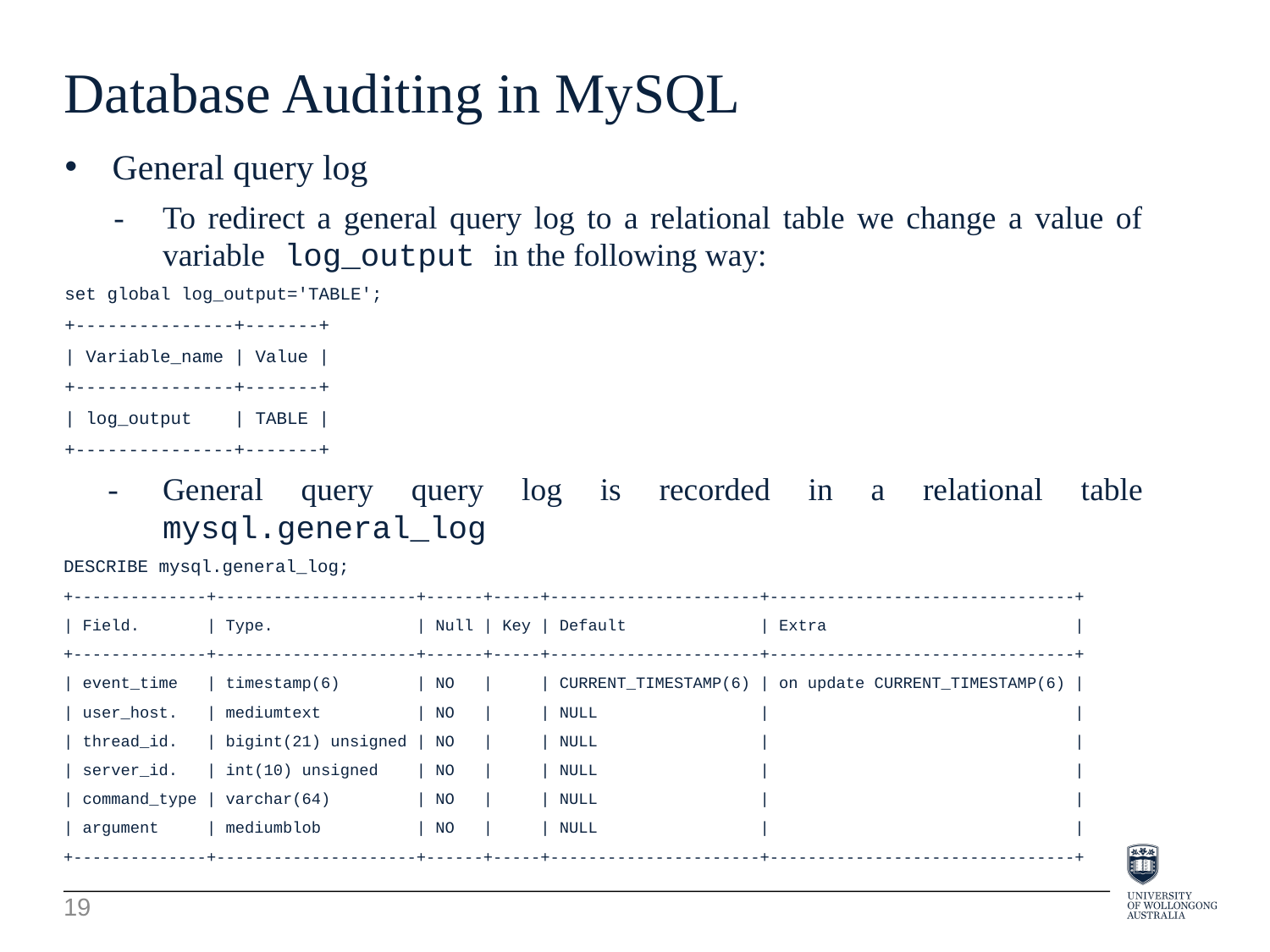

Database Auditing in MySQL
General query log
-	To redirect a general query log to a relational table we change a value of variable log_output in the following way:
set global log_output='TABLE';
+---------------+-------+
| Variable_name | Value |
+---------------+-------+
| log_output    | TABLE |
+---------------+-------+
-	General query query log is recorded in a relational table mysql.general_log
DESCRIBE mysql.general_log;
+--------------+---------------------+------+-----+----------------------+--------------------------------+
| Field.       | Type.               | Null | Key | Default              | Extra                          |
+--------------+---------------------+------+-----+----------------------+--------------------------------+
| event_time   | timestamp(6)        | NO   |     | CURRENT_TIMESTAMP(6) | on update CURRENT_TIMESTAMP(6) |
| user_host.   | mediumtext          | NO   |     | NULL                 |                                |
| thread_id.   | bigint(21) unsigned | NO   |     | NULL                 |                                |
| server_id.   | int(10) unsigned    | NO   |     | NULL                 |                                |
| command_type | varchar(64)         | NO   |     | NULL                 |                                |
| argument     | mediumblob          | NO   |     | NULL                 |                                |
+--------------+---------------------+------+-----+----------------------+--------------------------------+

19